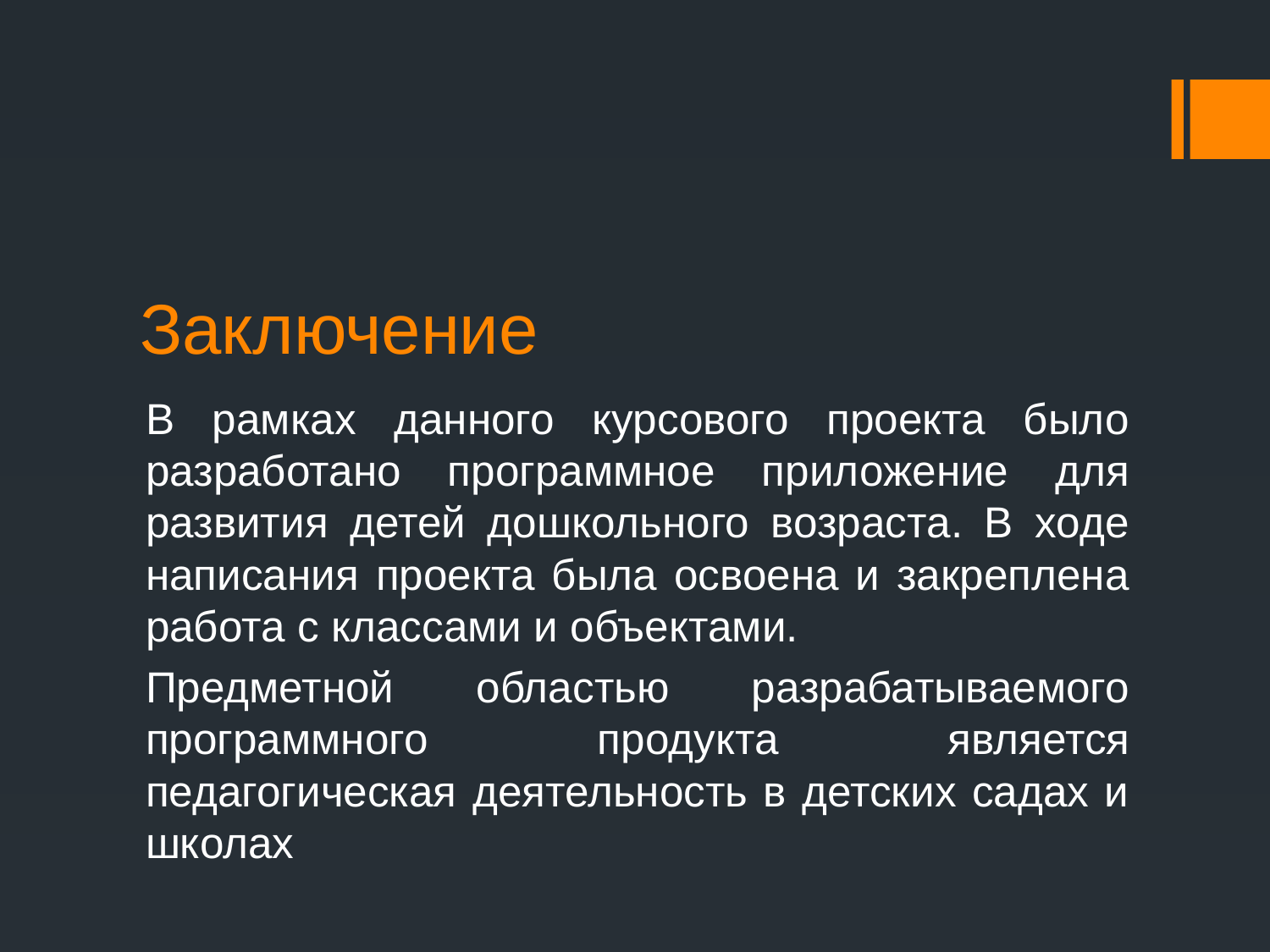

# Заключение
В рамках данного курсового проекта было разработано программное приложение для развития детей дошкольного возраста. В ходе написания проекта была освоена и закреплена работа с классами и объектами.
Предметной областью разрабатываемого программного продукта является педагогическая деятельность в детских садах и школах